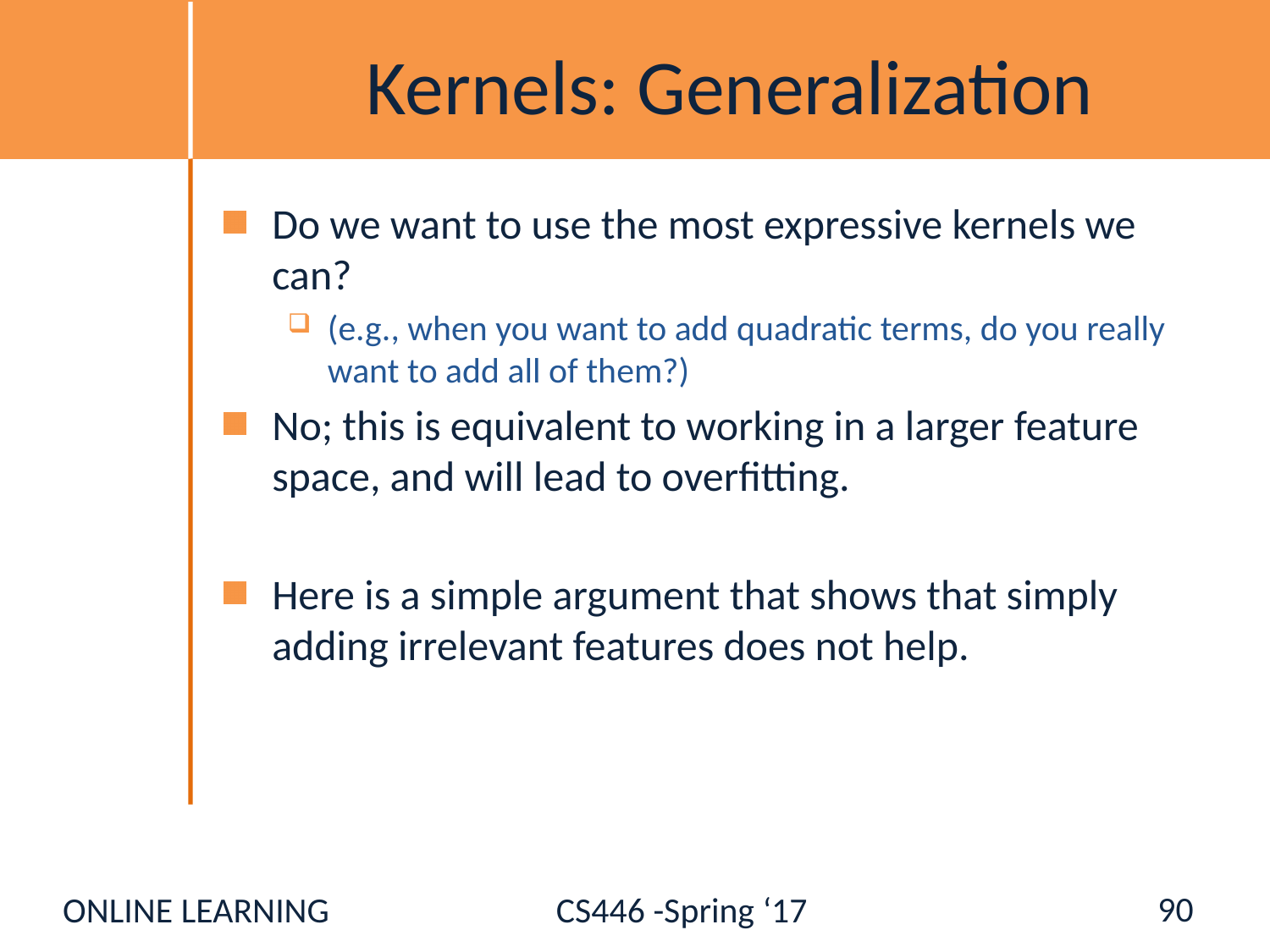

# Kernels: Generalization
Do we want to use the most expressive kernels we can?
(e.g., when you want to add quadratic terms, do you really want to add all of them?)
No; this is equivalent to working in a larger feature space, and will lead to overfitting.

Here is a simple argument that shows that simply adding irrelevant features does not help.

90